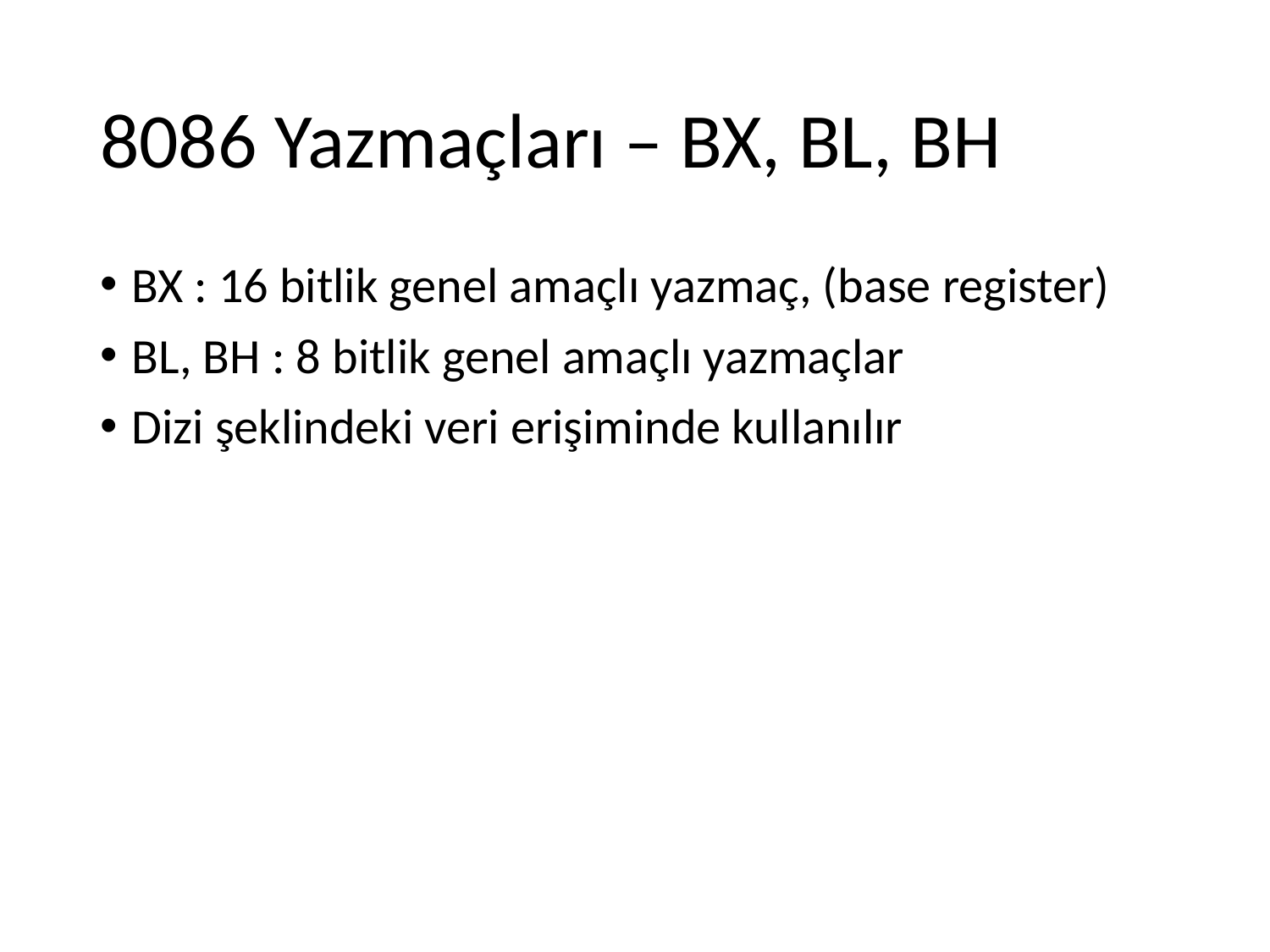

# 8086 Yazmaçları – BX, BL, BH
BX : 16 bitlik genel amaçlı yazmaç, (base register)
BL, BH : 8 bitlik genel amaçlı yazmaçlar
Dizi şeklindeki veri erişiminde kullanılır